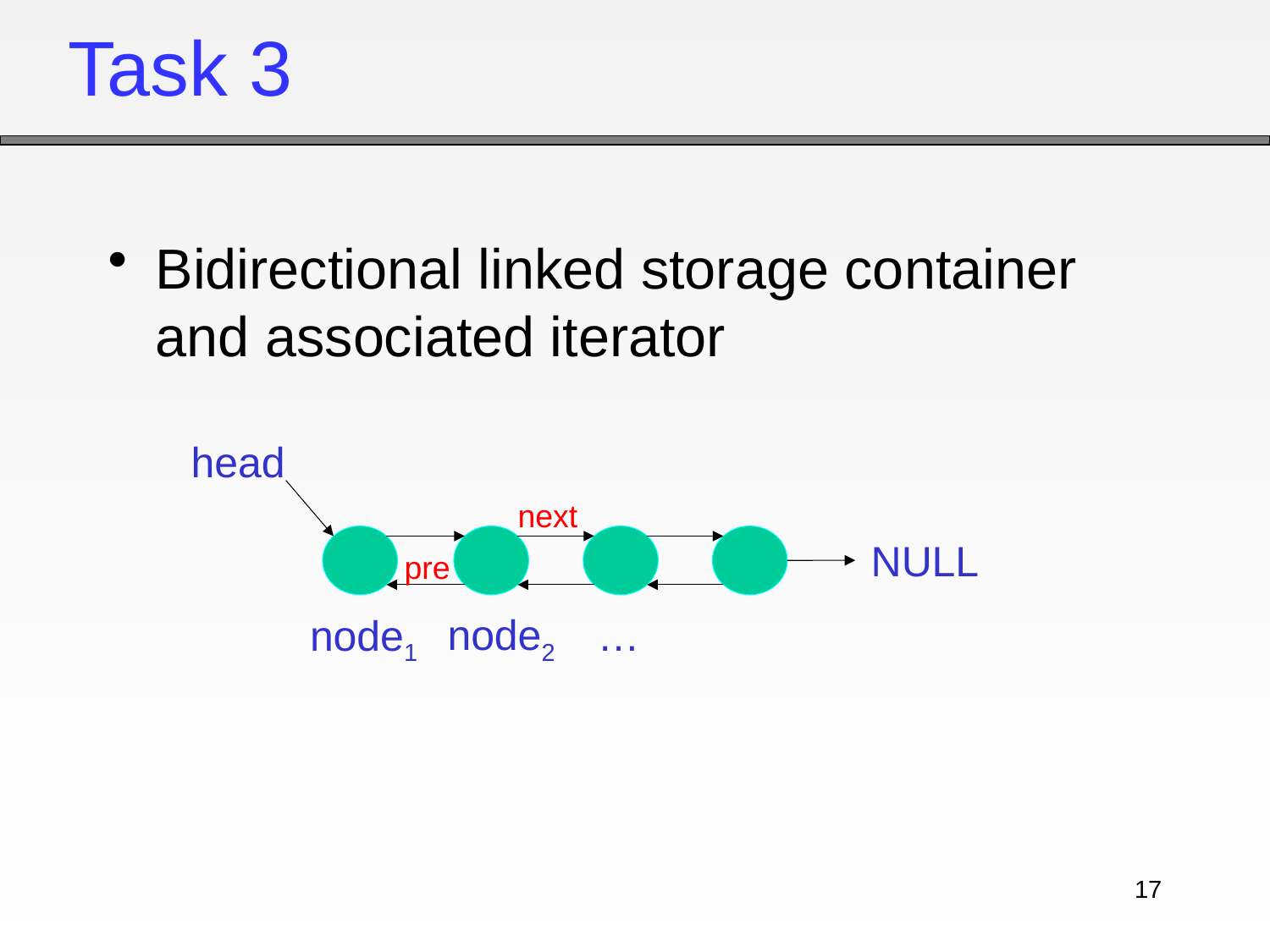

# Task 3
Bidirectional linked storage container and associated iterator
head
next

NULL
pre
node2
node1
…
17